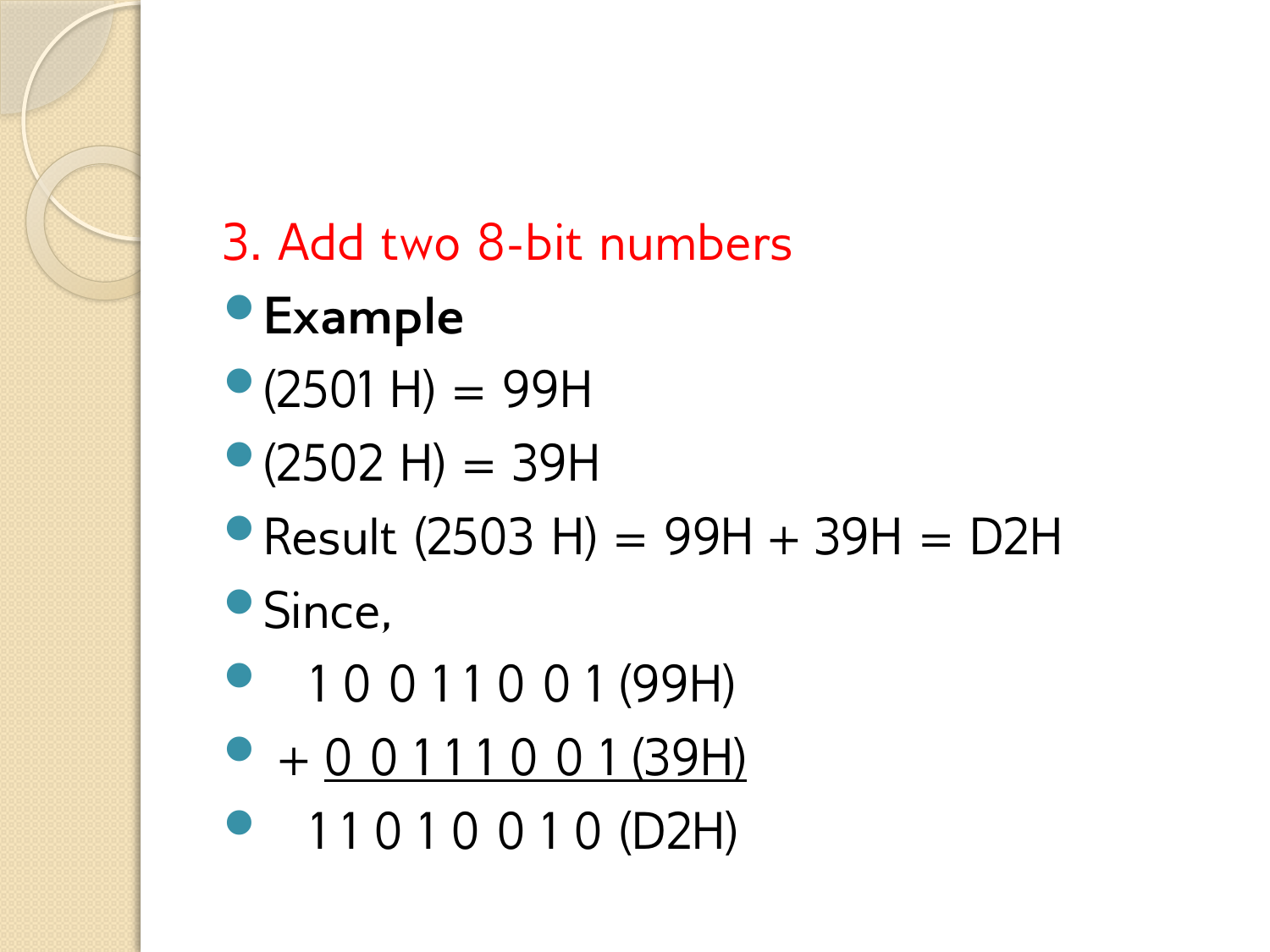

#
3. Add two 8-bit numbers
Example
(2501 H) = 99H
(2502 H) = 39H
Result (2503 H) = 99H + 39H = D2H
Since,
   1 0 0 1 1 0 0 1 (99H)
 + 0 0 1 1 1 0 0 1 (39H)
   1 1 0 1 0 0 1 0 (D2H)